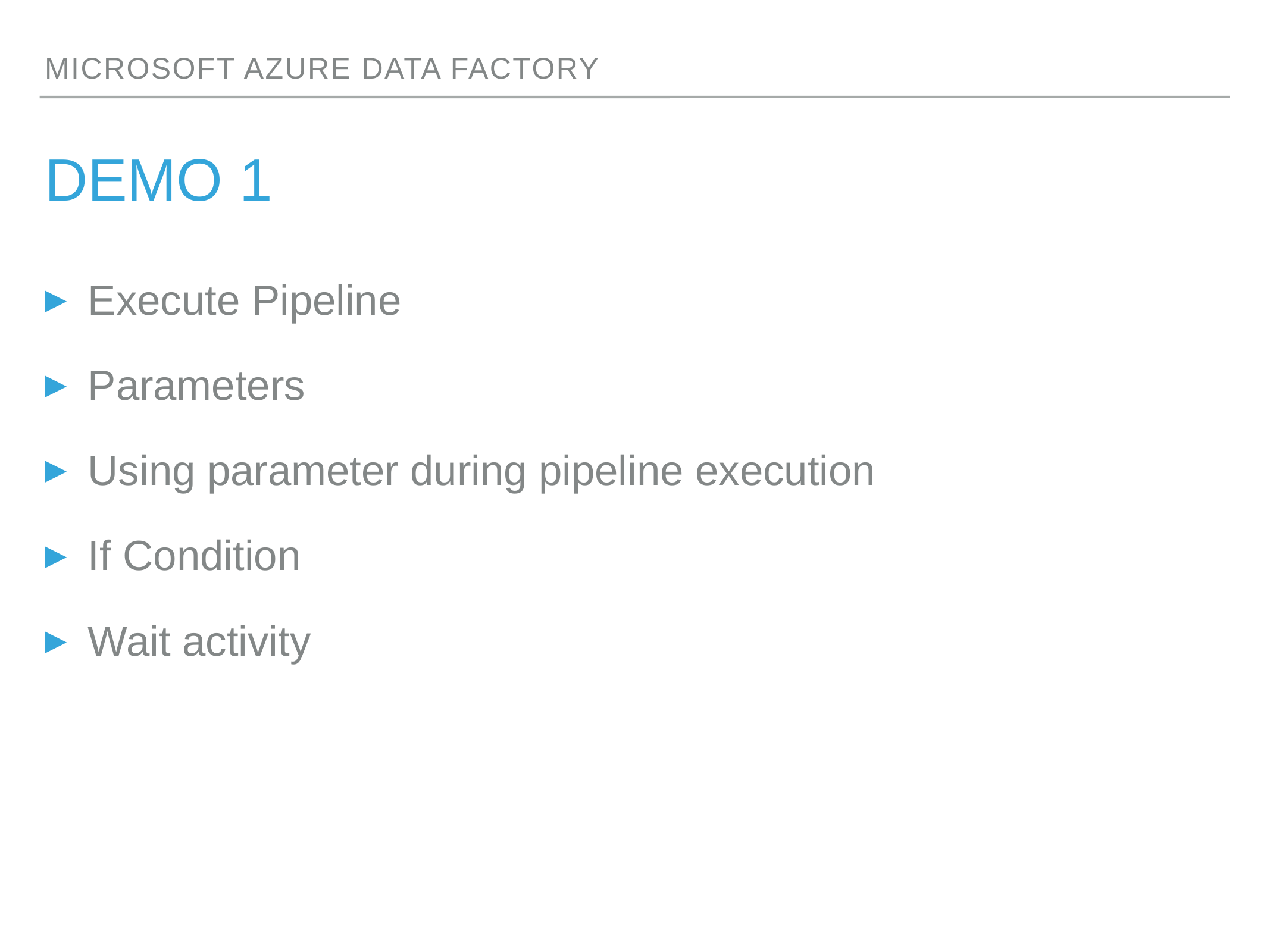

Microsoft azure data factory
# Demo 1
Execute Pipeline
Parameters
Using parameter during pipeline execution
If Condition
Wait activity